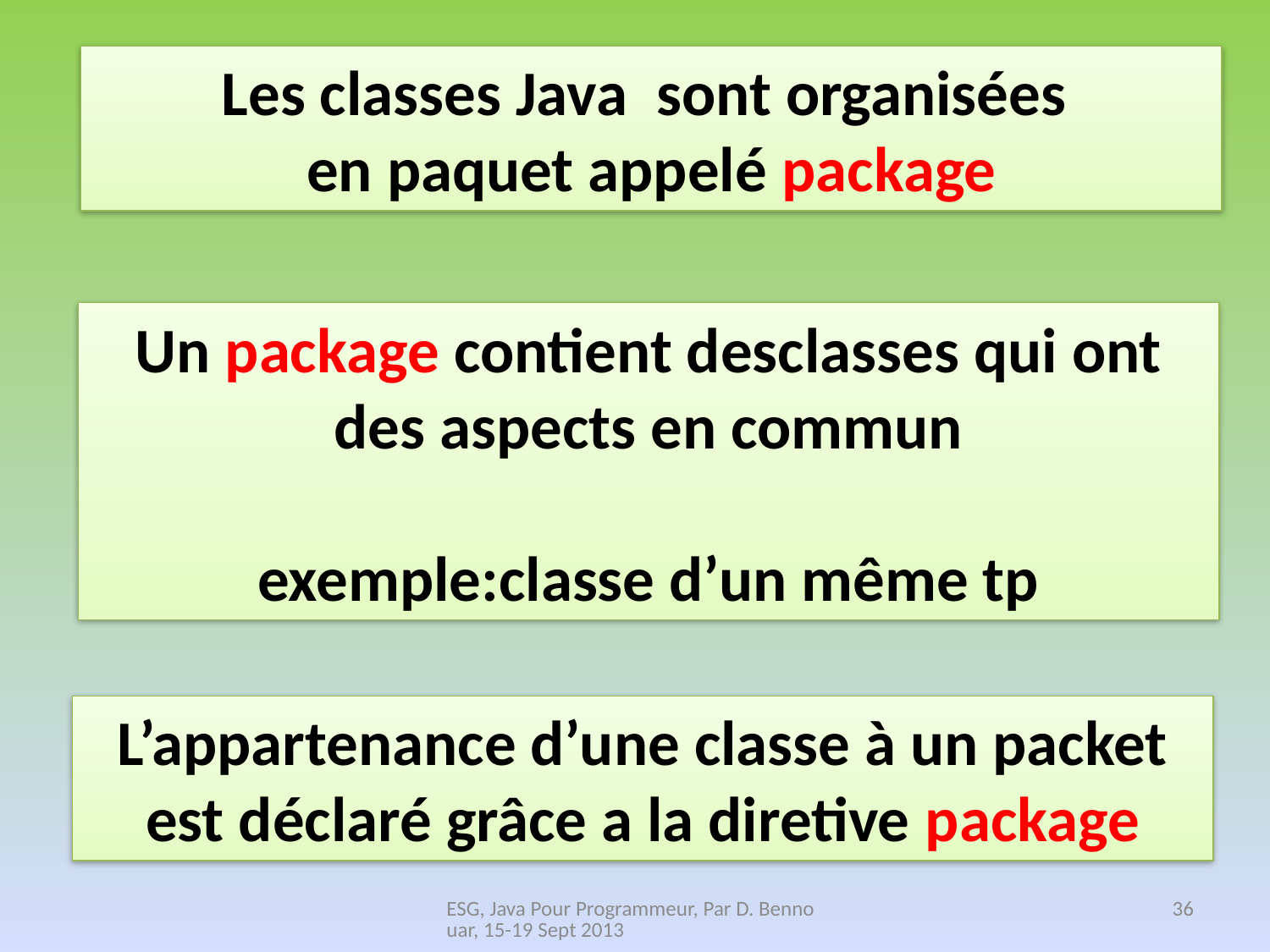

Les classes Java  sont organisées
en paquet appelé package
Un package contient desclasses qui ont des aspects en commun

exemple:classe d’un même tp
L’appartenance d’une classe à un packet est déclaré grâce a la diretive package
ESG, Java Pour Programmeur, Par D. Bennouar, 15-19 Sept 2013
36